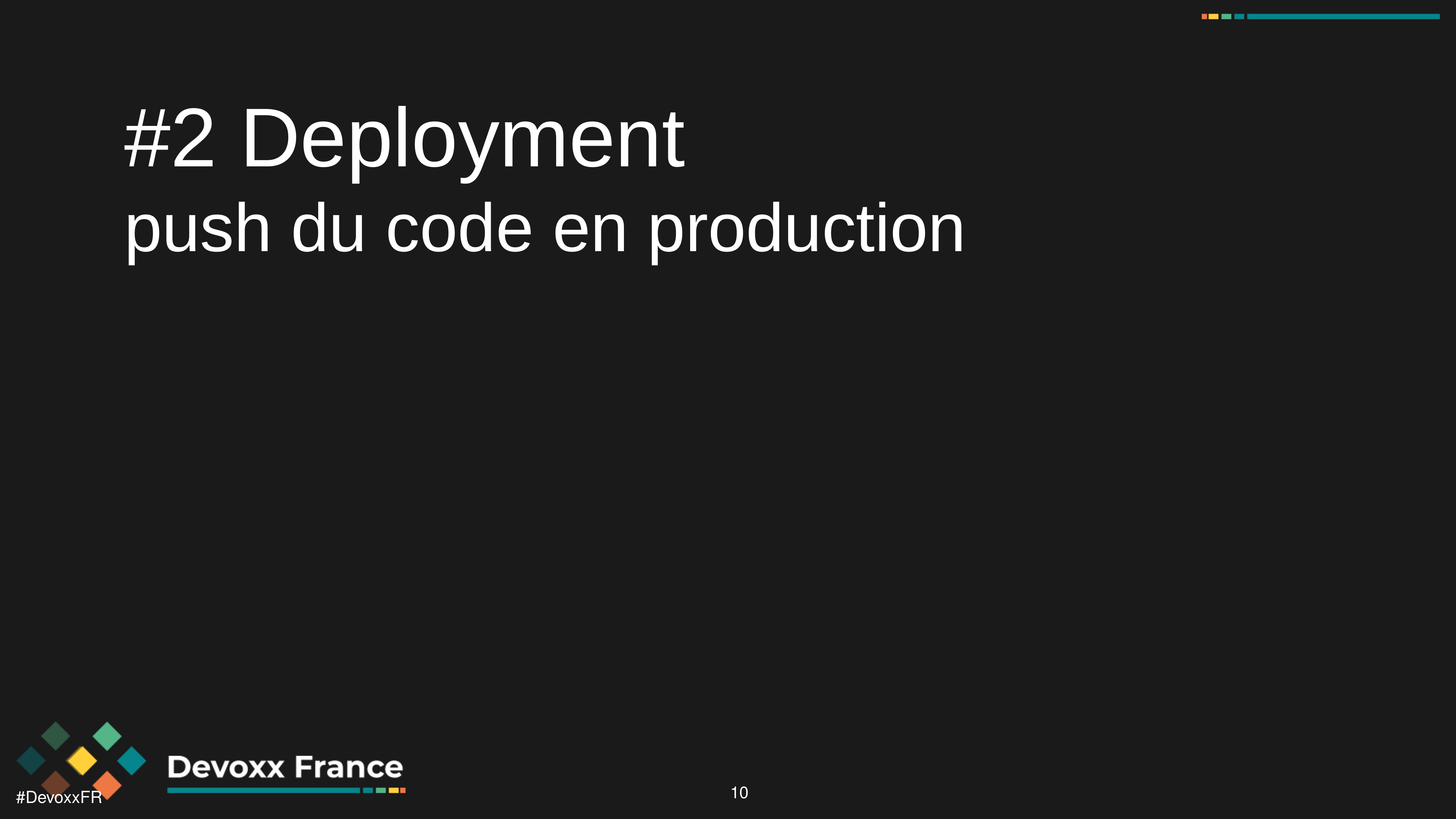

#2 Deployment
push du code en production

10